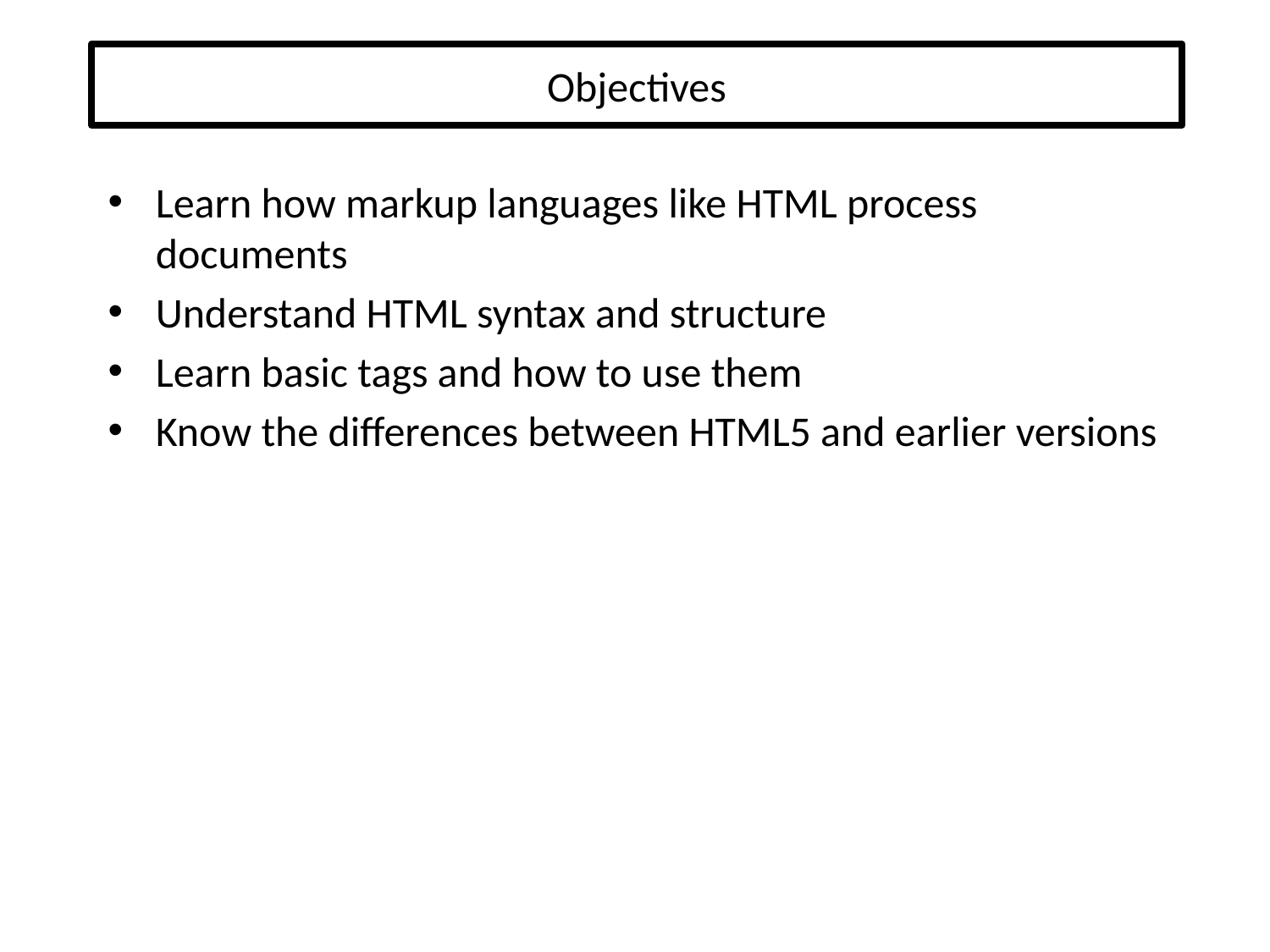

# Objectives
Learn how markup languages like HTML process documents
Understand HTML syntax and structure
Learn basic tags and how to use them
Know the differences between HTML5 and earlier versions